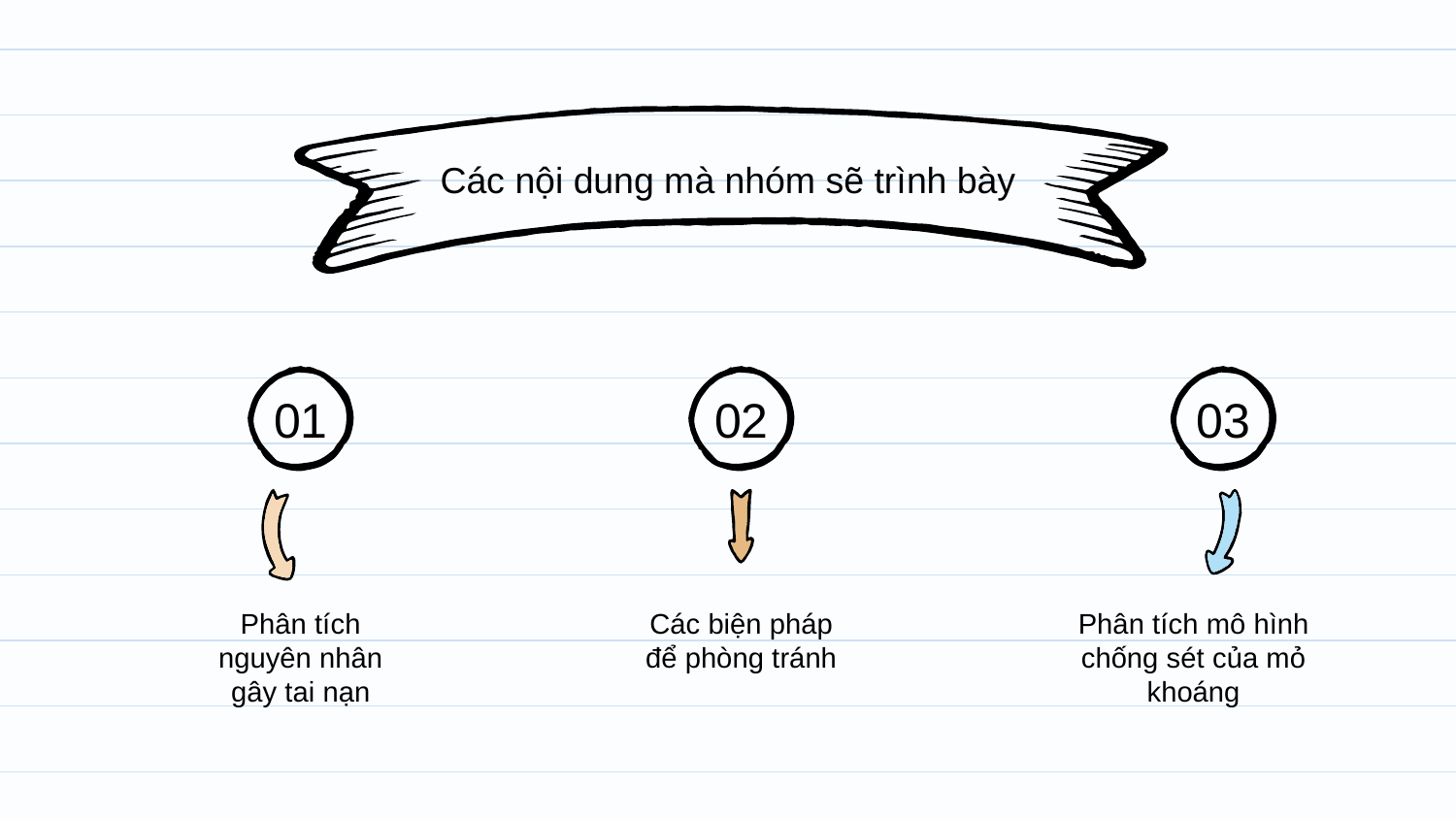

Các nội dung mà nhóm sẽ trình bày

# 01
02
03

Phân tích nguyên nhân gây tai nạn
Các biện pháp để phòng tránh
Phân tích mô hình chống sét của mỏ khoáng